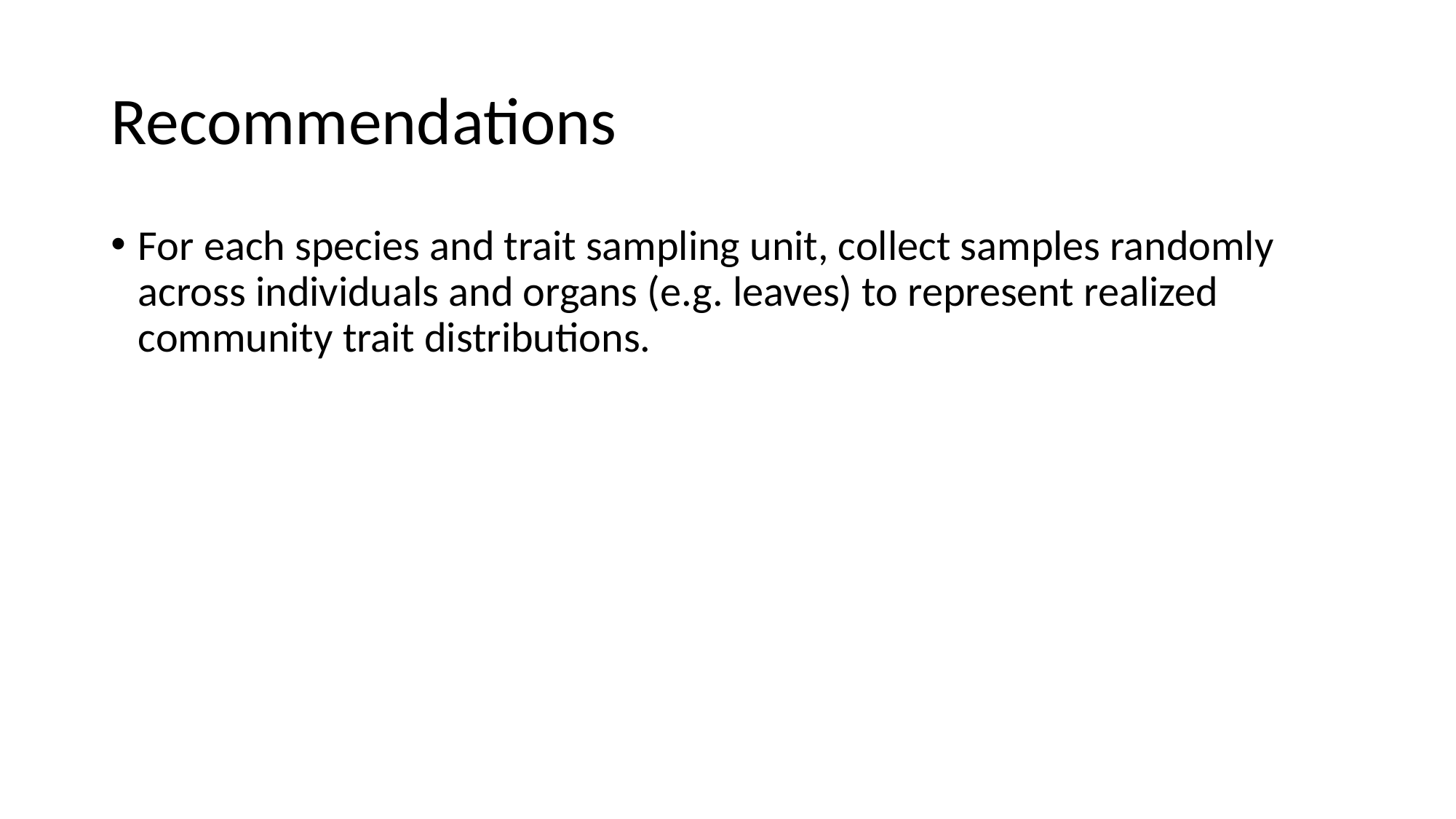

# Recommendations
For each species and trait sampling unit, collect samples randomly across individuals and organs (e.g. leaves) to represent realized community trait distributions.